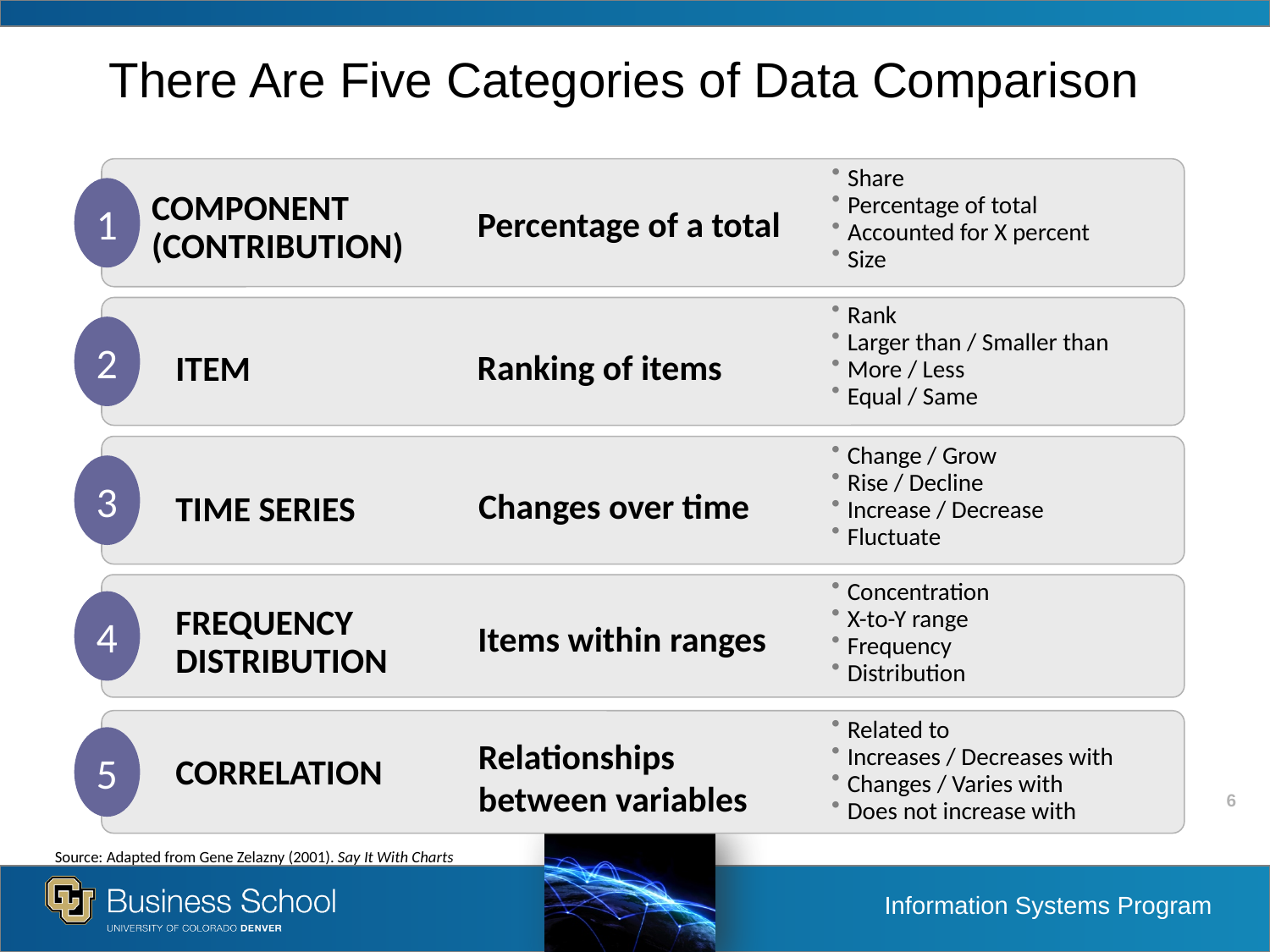

# There Are Five Categories of Data Comparison

Share
Percentage of total
Accounted for X percent
Size
COMPONENT (CONTRIBUTION)
1
Percentage of a total

Rank
Larger than / Smaller than
More / Less
Equal / Same
2
Ranking of items
ITEM

Change / Grow
Rise / Decline
Increase / Decrease
Fluctuate
3
Changes over time
TIME SERIES

Concentration
X-to-Y range
Frequency
Distribution
FREQUENCY DISTRIBUTION
4
Items within ranges

Related to
Increases / Decreases with
Changes / Varies with
Does not increase with
Relationships between variables
5
CORRELATION
Source: Adapted from Gene Zelazny (2001). Say It With Charts